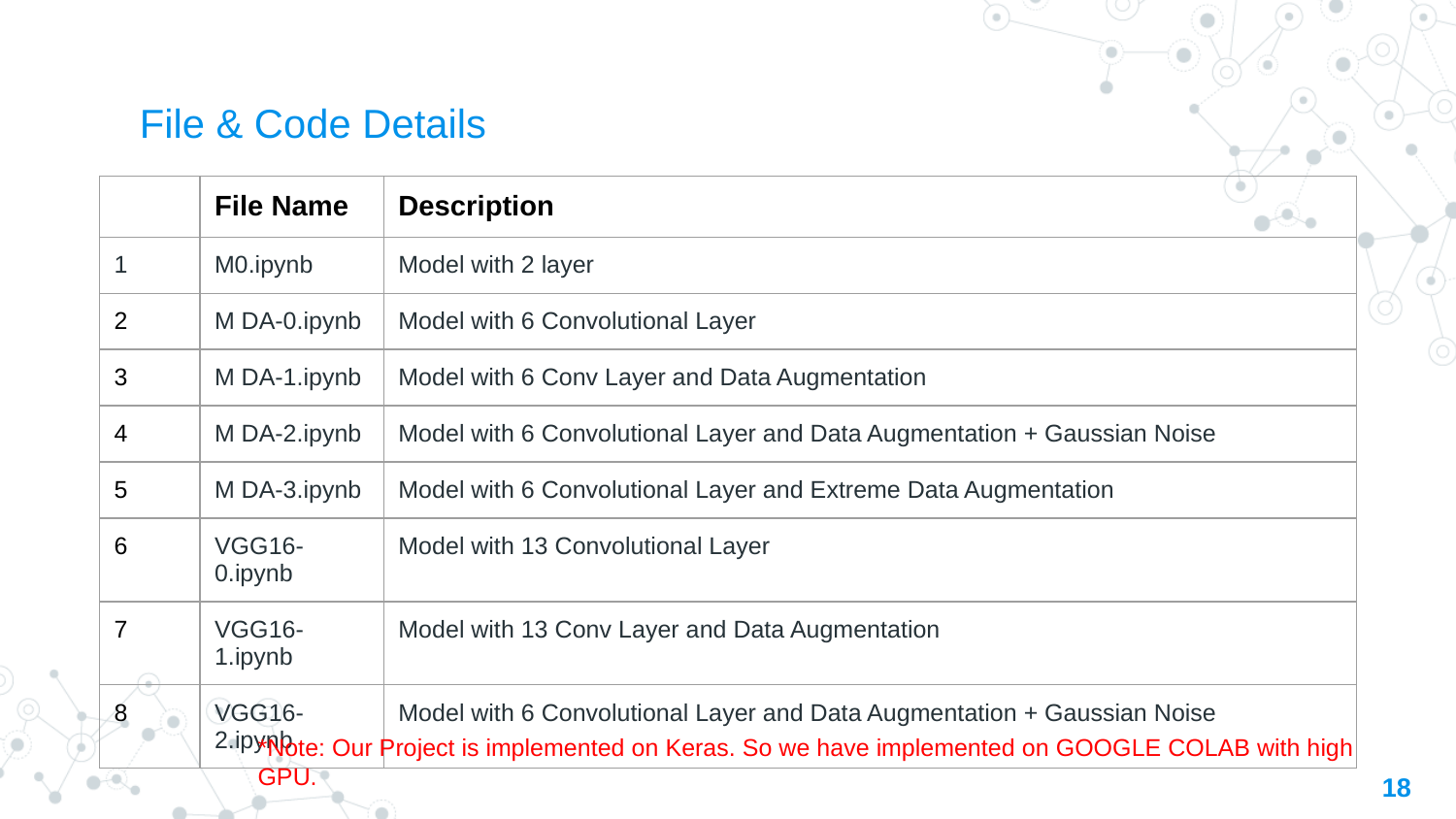

# File & Code Details
|  | File Name | Description |
| --- | --- | --- |
| 1 | M0.ipynb | Model with 2 layer |
| 2 | M DA-0.ipynb | Model with 6 Convolutional Layer |
| 3 | M DA-1.ipynb | Model with 6 Conv Layer and Data Augmentation |
| 4 | M DA-2.ipynb | Model with 6 Convolutional Layer and Data Augmentation + Gaussian Noise |
| 5 | M DA-3.ipynb | Model with 6 Convolutional Layer and Extreme Data Augmentation |
| 6 | VGG16-0.ipynb | Model with 13 Convolutional Layer |
| 7 | VGG16-1.ipynb | Model with 13 Conv Layer and Data Augmentation |
| 8 | VGG16-2.ipynb | Model with 6 Convolutional Layer and Data Augmentation + Gaussian Noise |
*Note: Our Project is implemented on Keras. So we have implemented on GOOGLE COLAB with high GPU.
18